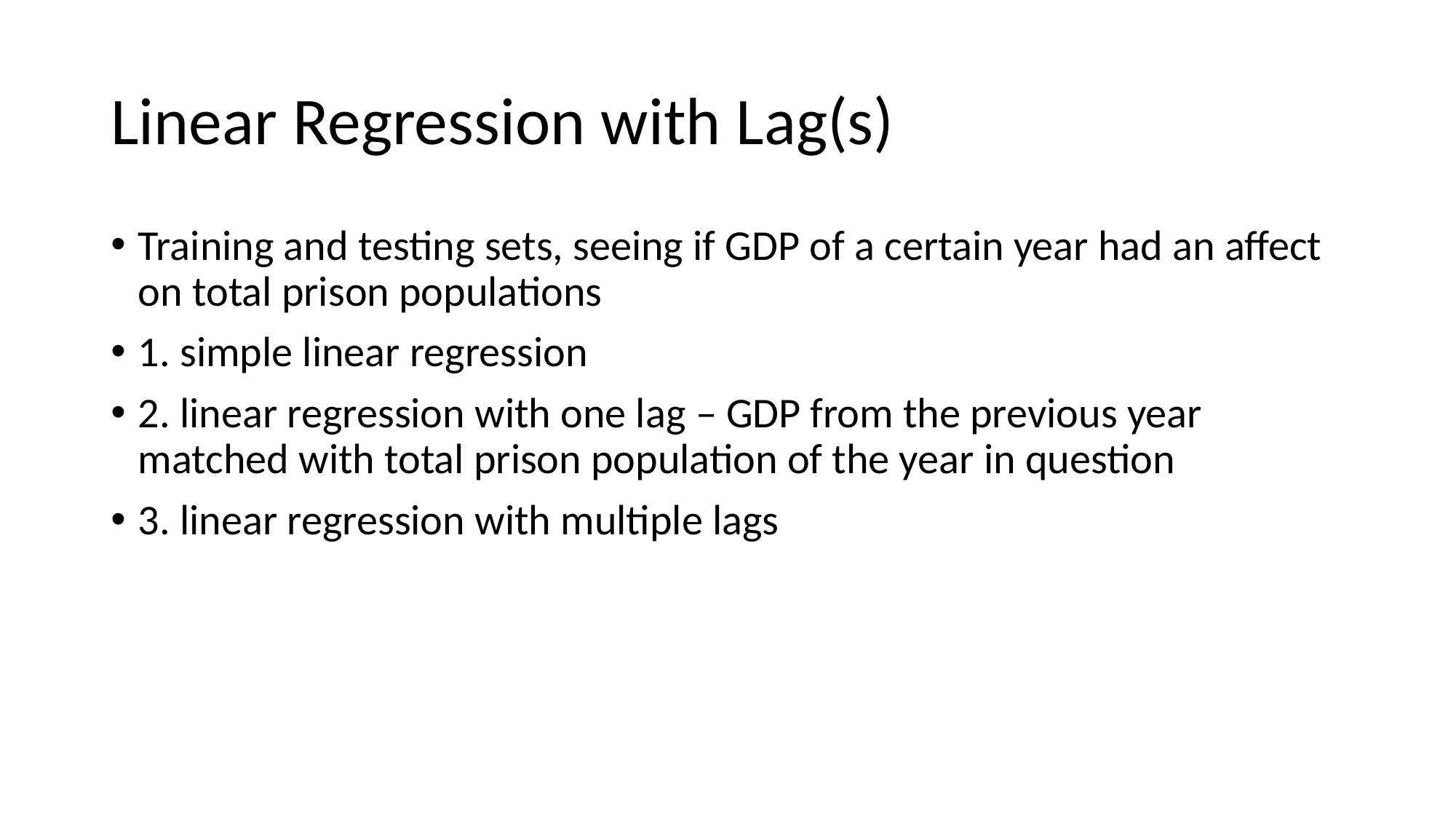

# Linear Regression with Lag(s)
Training and testing sets, seeing if GDP of a certain year had an affect on total prison populations
1. simple linear regression
2. linear regression with one lag – GDP from the previous year matched with total prison population of the year in question
3. linear regression with multiple lags